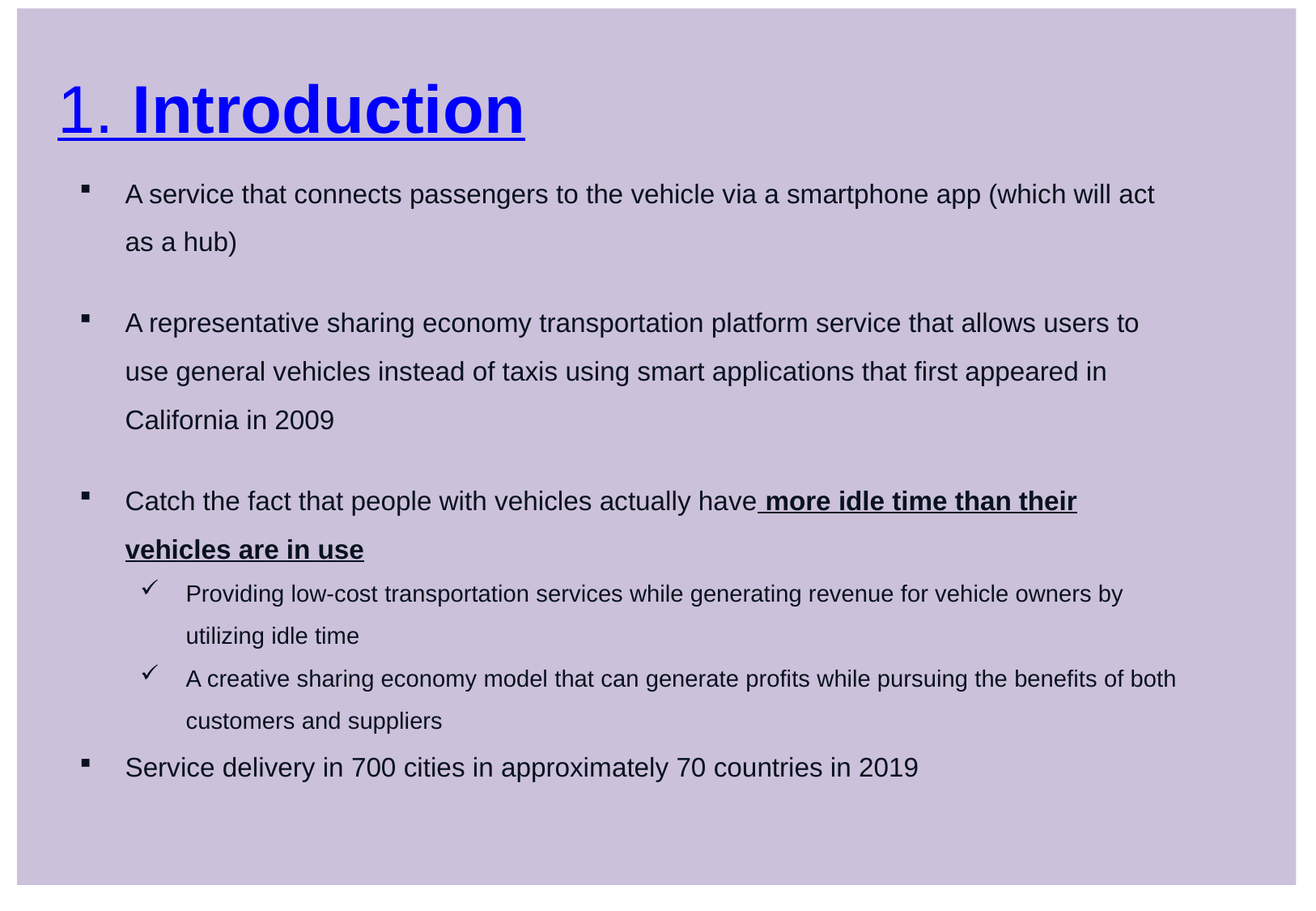

1. Introduction
A service that connects passengers to the vehicle via a smartphone app (which will act as a hub)

A representative sharing economy transportation platform service that allows users to use general vehicles instead of taxis using smart applications that first appeared in California in 2009

Catch the fact that people with vehicles actually have more idle time than their vehicles are in use
Providing low-cost transportation services while generating revenue for vehicle owners by utilizing idle time
A creative sharing economy model that can generate profits while pursuing the benefits of both customers and suppliers
Service delivery in 700 cities in approximately 70 countries in 2019